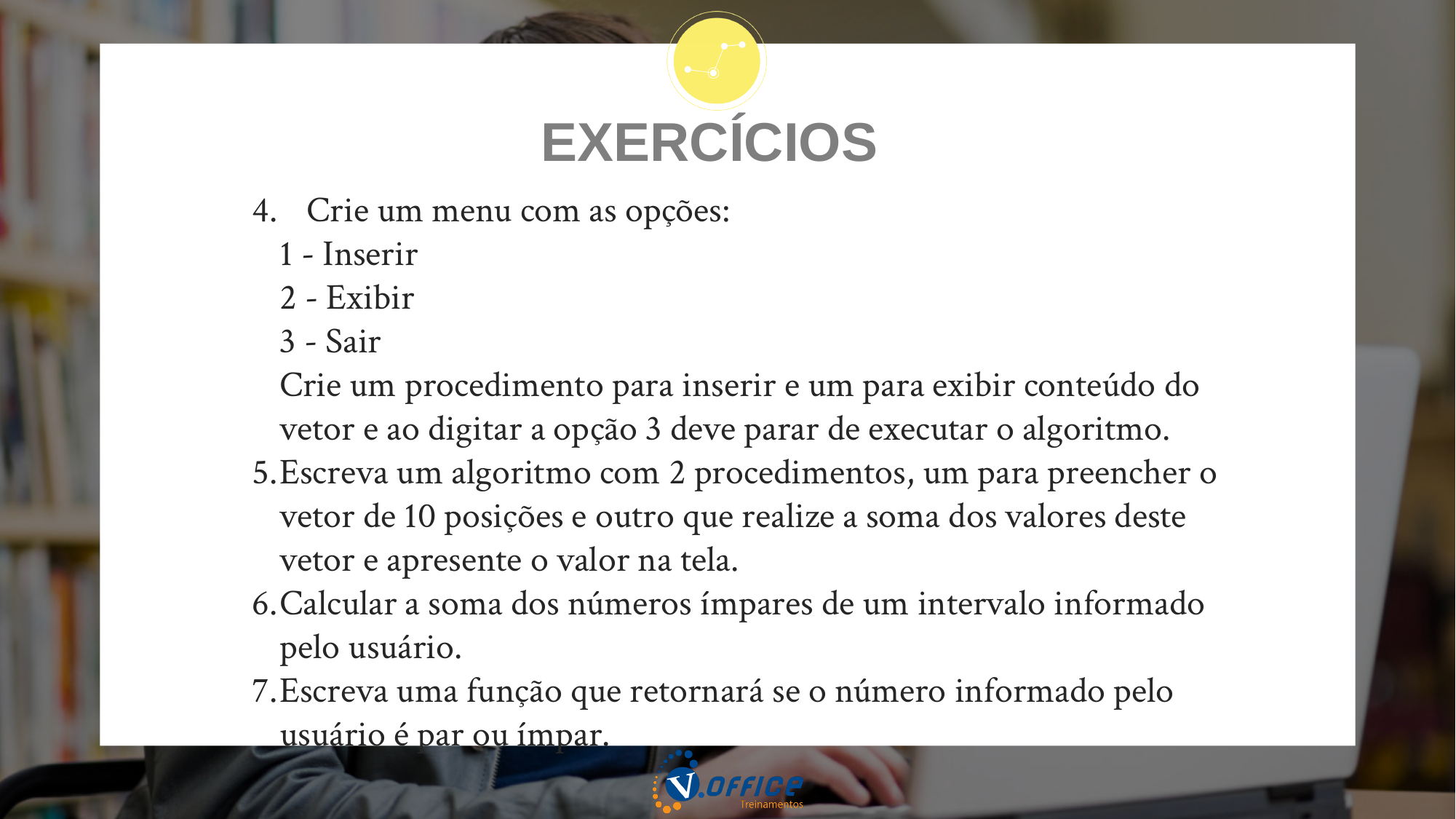

# EXERCÍCIOS
Crie um menu com as opções:
1 - Inserir
2 - Exibir
3 - Sair
Crie um procedimento para inserir e um para exibir conteúdo do vetor e ao digitar a opção 3 deve parar de executar o algoritmo.
Escreva um algoritmo com 2 procedimentos, um para preencher o vetor de 10 posições e outro que realize a soma dos valores deste vetor e apresente o valor na tela.
Calcular a soma dos números ímpares de um intervalo informado pelo usuário.
Escreva uma função que retornará se o número informado pelo usuário é par ou ímpar.